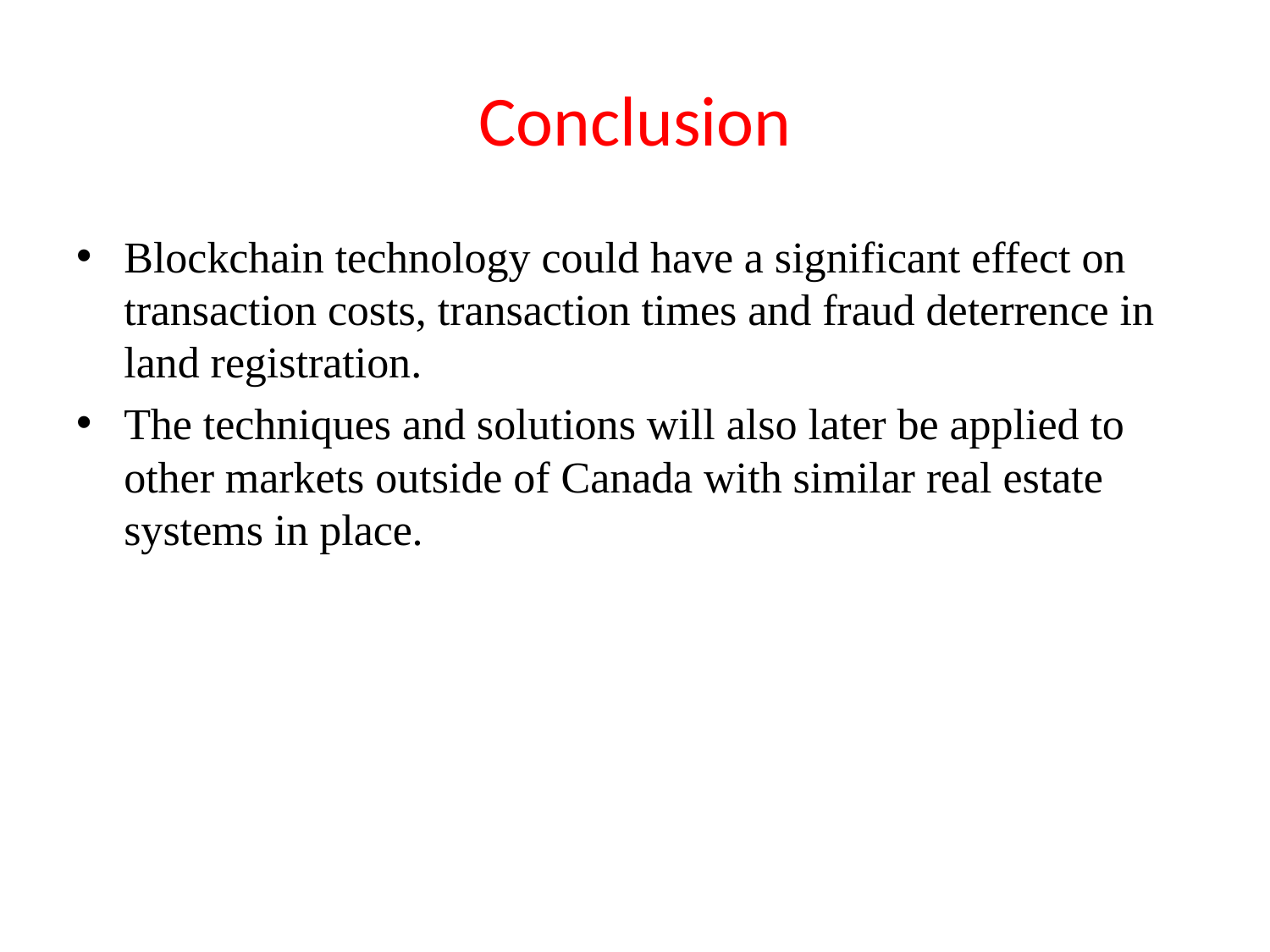

# Conclusion
Blockchain technology could have a significant effect on transaction costs, transaction times and fraud deterrence in land registration.
The techniques and solutions will also later be applied to other markets outside of Canada with similar real estate systems in place.